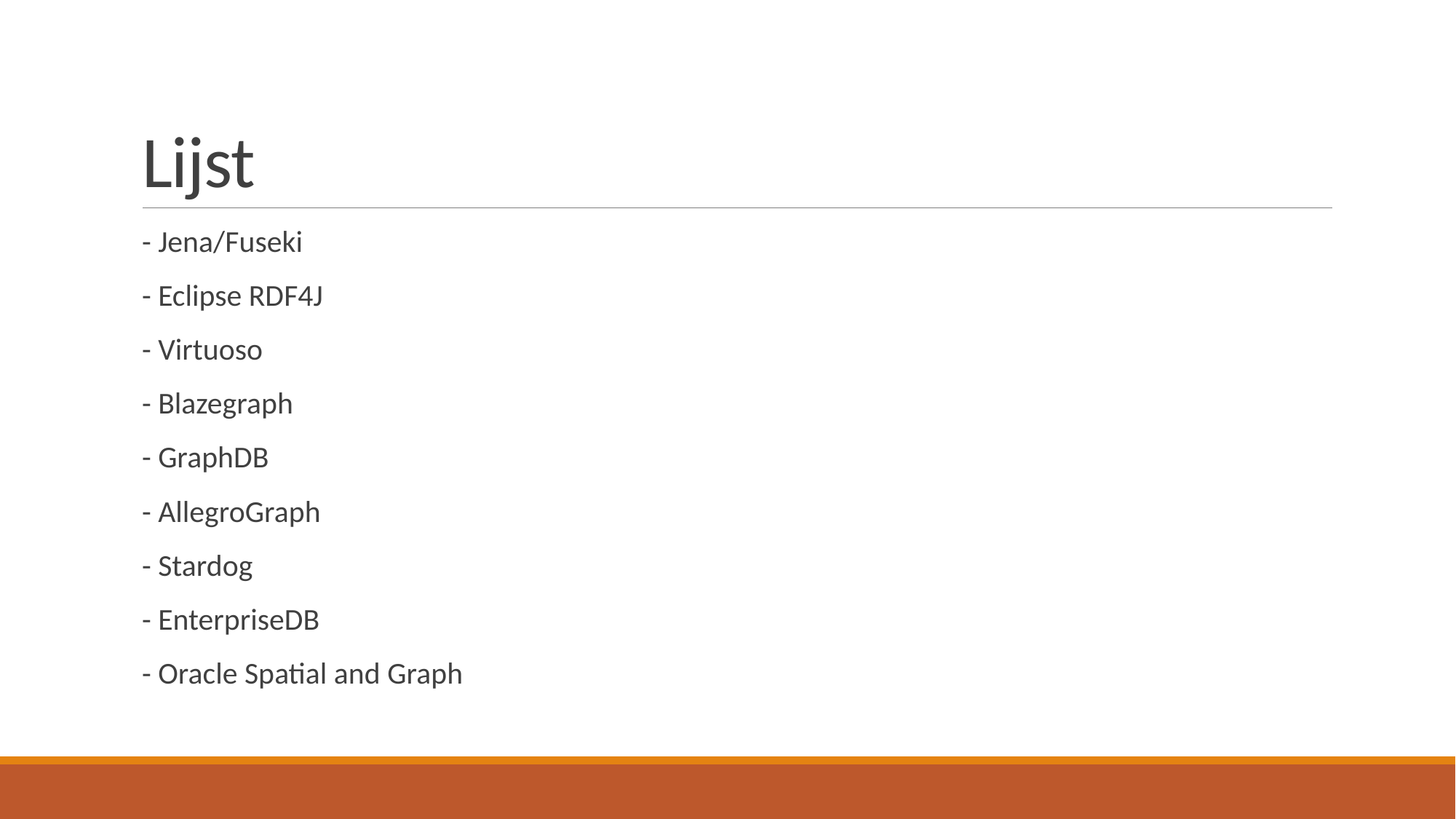

# Lijst
- Jena/Fuseki
- Eclipse RDF4J
- Virtuoso
- Blazegraph
- GraphDB
- AllegroGraph
- Stardog
- EnterpriseDB
- Oracle Spatial and Graph